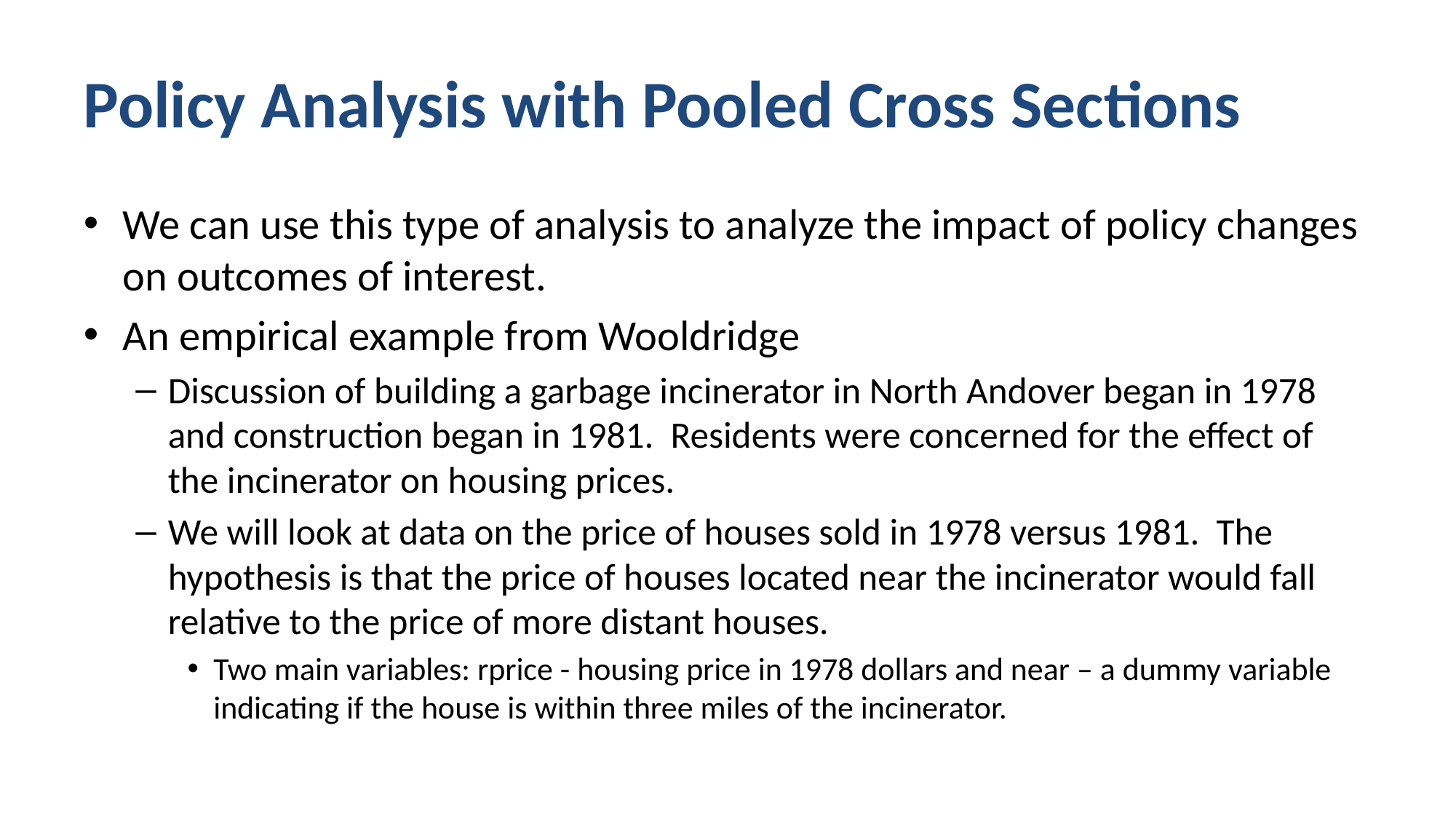

# Policy Analysis with Pooled Cross Sections
We can use this type of analysis to analyze the impact of policy changes on outcomes of interest.
An empirical example from Wooldridge
Discussion of building a garbage incinerator in North Andover began in 1978 and construction began in 1981.  Residents were concerned for the effect of the incinerator on housing prices.
We will look at data on the price of houses sold in 1978 versus 1981.  The hypothesis is that the price of houses located near the incinerator would fall relative to the price of more distant houses.
Two main variables: rprice - housing price in 1978 dollars and near – a dummy variable indicating if the house is within three miles of the incinerator.